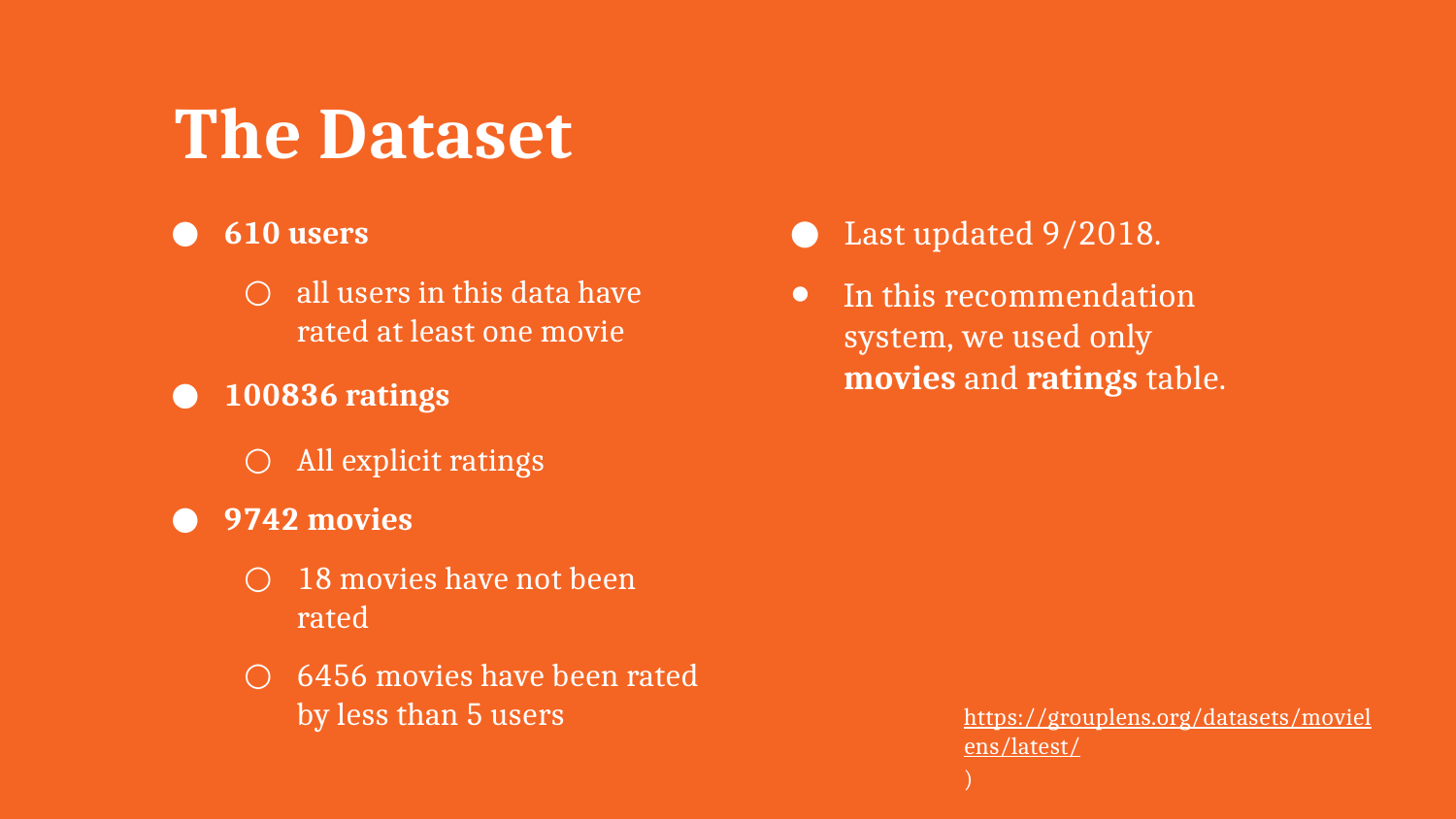

The Dataset

Last updated 9/2018.
In this recommendation system, we used only movies and ratings table.

610 users
all users in this data have rated at least one movie
100836 ratings
All explicit ratings
9742 movies
18 movies have not been rated
6456 movies have been rated by less than 5 users

https://grouplens.org/datasets/movielens/latest/)